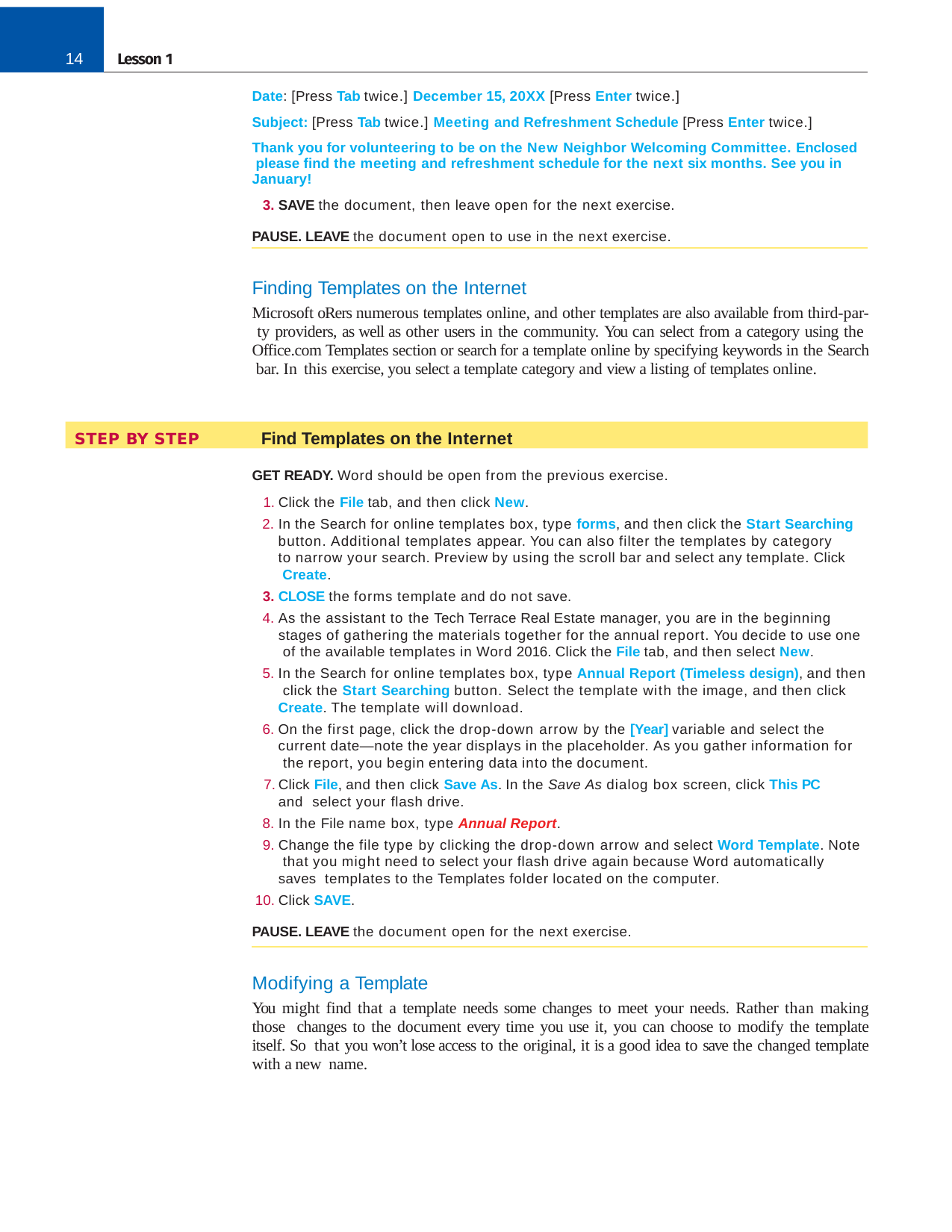

14
Lesson 1
Date: [Press Tab twice.] December 15, 20XX [Press Enter twice.]
Subject: [Press Tab twice.] Meeting and Refreshment Schedule [Press Enter twice.]
Thank you for volunteering to be on the New Neighbor Welcoming Committee. Enclosed  please find the meeting and refreshment schedule for the next six months. See you in  January!
3. SAVE the document, then leave open for the next exercise.

PAUSE. LEAVE the document open to use in the next exercise.

Finding Templates on the Internet
Microsoft oRers numerous templates online, and other templates are also available from third-par-  ty providers, as well as other users in the community. You can select from a category using the  Office.com Templates section or search for a template online by specifying keywords in the Search  bar. In this exercise, you select a template category and view a listing of templates online.

STEP BY STEP	Find Templates on the Internet
GET READY. Word should be open from the previous exercise.
Click the File tab, and then click New.
In the Search for online templates box, type forms, and then click the Start Searching
button. Additional templates appear. You can also filter the templates by category  to narrow your search. Preview by using the scroll bar and select any template. Click  Create.
CLOSE the forms template and do not save.
As the assistant to the Tech Terrace Real Estate manager, you are in the beginning  stages of gathering the materials together for the annual report. You decide to use one  of the available templates in Word 2016. Click the File tab, and then select New.
In the Search for online templates box, type Annual Report (Timeless design), and then  click the Start Searching button. Select the template with the image, and then click  Create. The template will download.
On the first page, click the drop-down arrow by the [Year] variable and select the  current date—note the year displays in the placeholder. As you gather information for  the report, you begin entering data into the document.
Click File, and then click Save As. In the Save As dialog box screen, click This PC and  select your flash drive.
In the File name box, type Annual Report.
Change the file type by clicking the drop-down arrow and select Word Template. Note  that you might need to select your flash drive again because Word automatically saves  templates to the Templates folder located on the computer.
Click SAVE.

PAUSE. LEAVE the document open for the next exercise.

Modifying a Template
You might find that a template needs some changes to meet your needs. Rather than making those  changes to the document every time you use it, you can choose to modify the template itself. So  that you won’t lose access to the original, it is a good idea to save the changed template with a new  name.